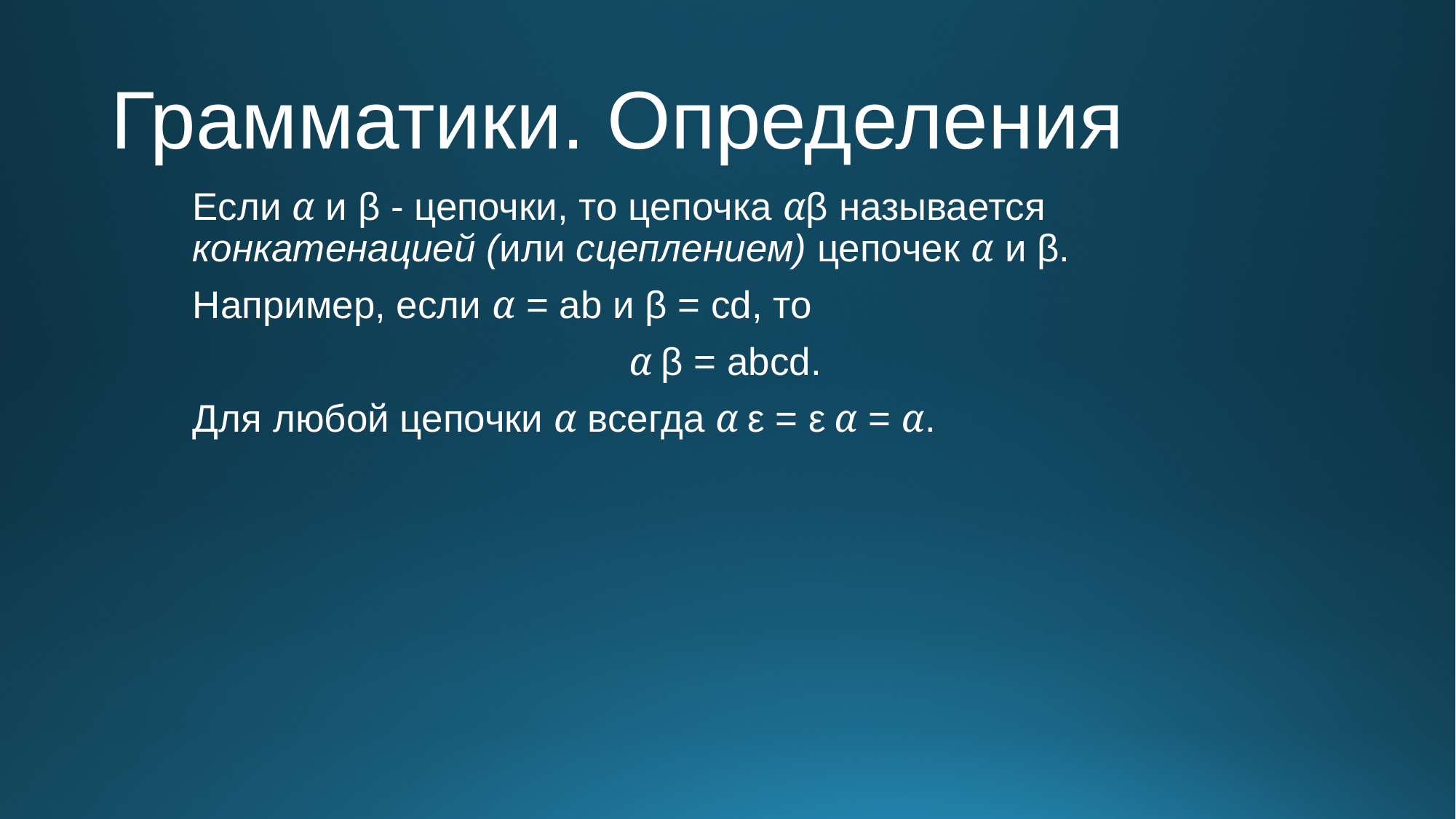

# Грамматики. Определения
Если α и β - цепочки, то цепочка αβ называется конкатенацией (или сцеплением) цепочек α и β.
Например, если α = ab и β = cd, то
				α β = abcd.
Для любой цепочки α всегда α ε = ε α = α.